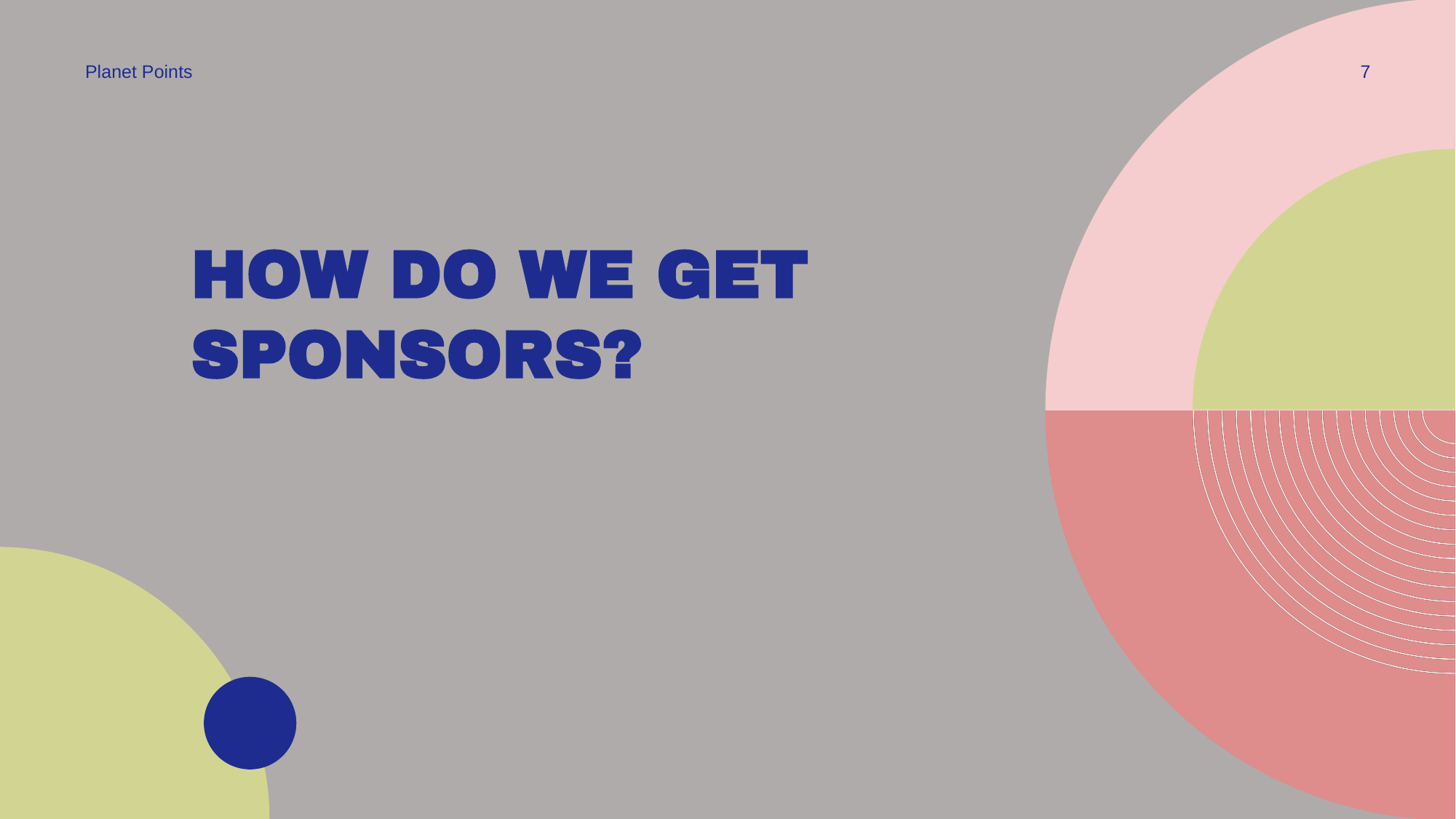

Planet Points
7
# How do we get sponsors?